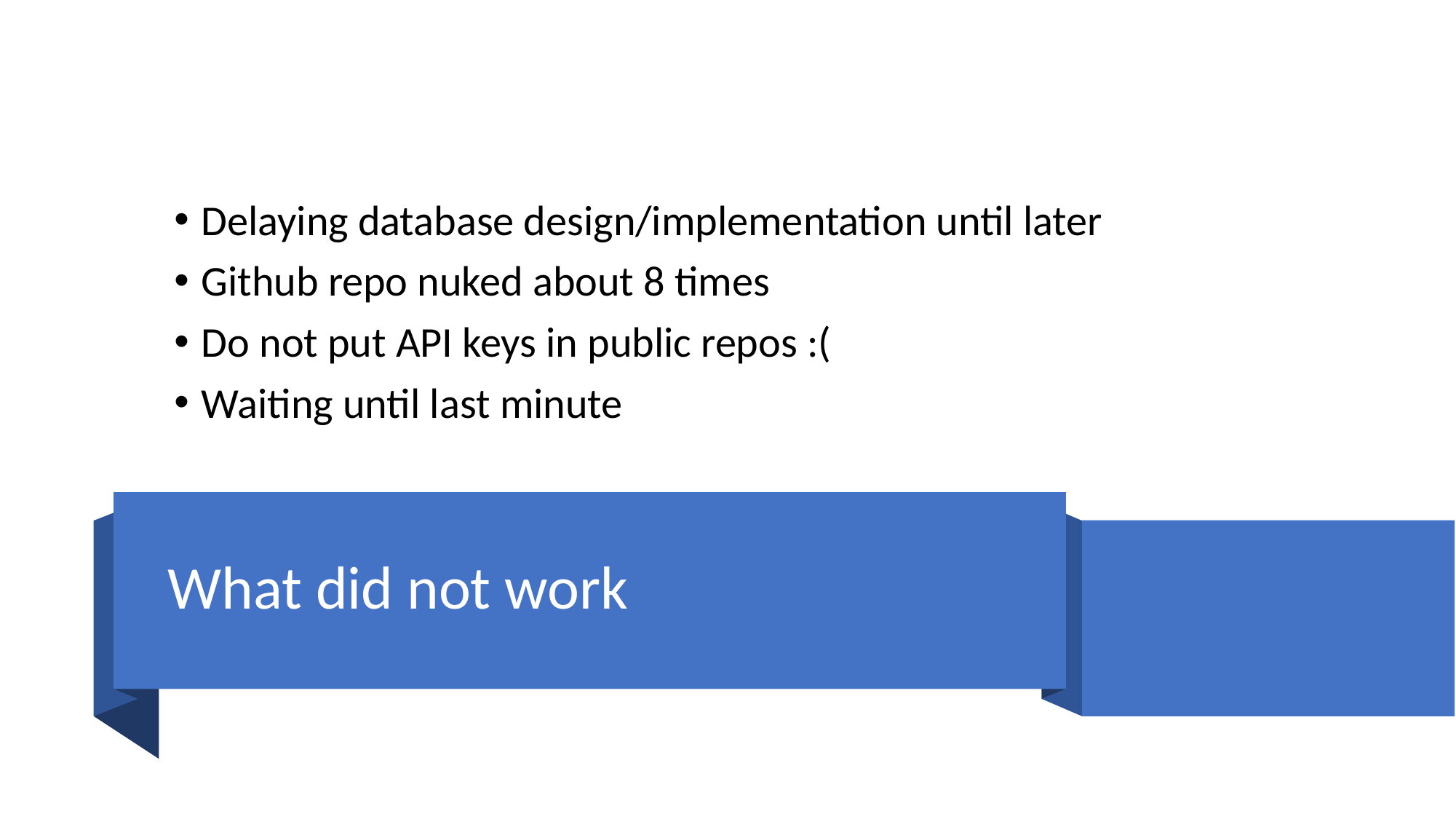

Delaying database design/implementation until later
Github repo nuked about 8 times
Do not put API keys in public repos :(
Waiting until last minute

# What did not work